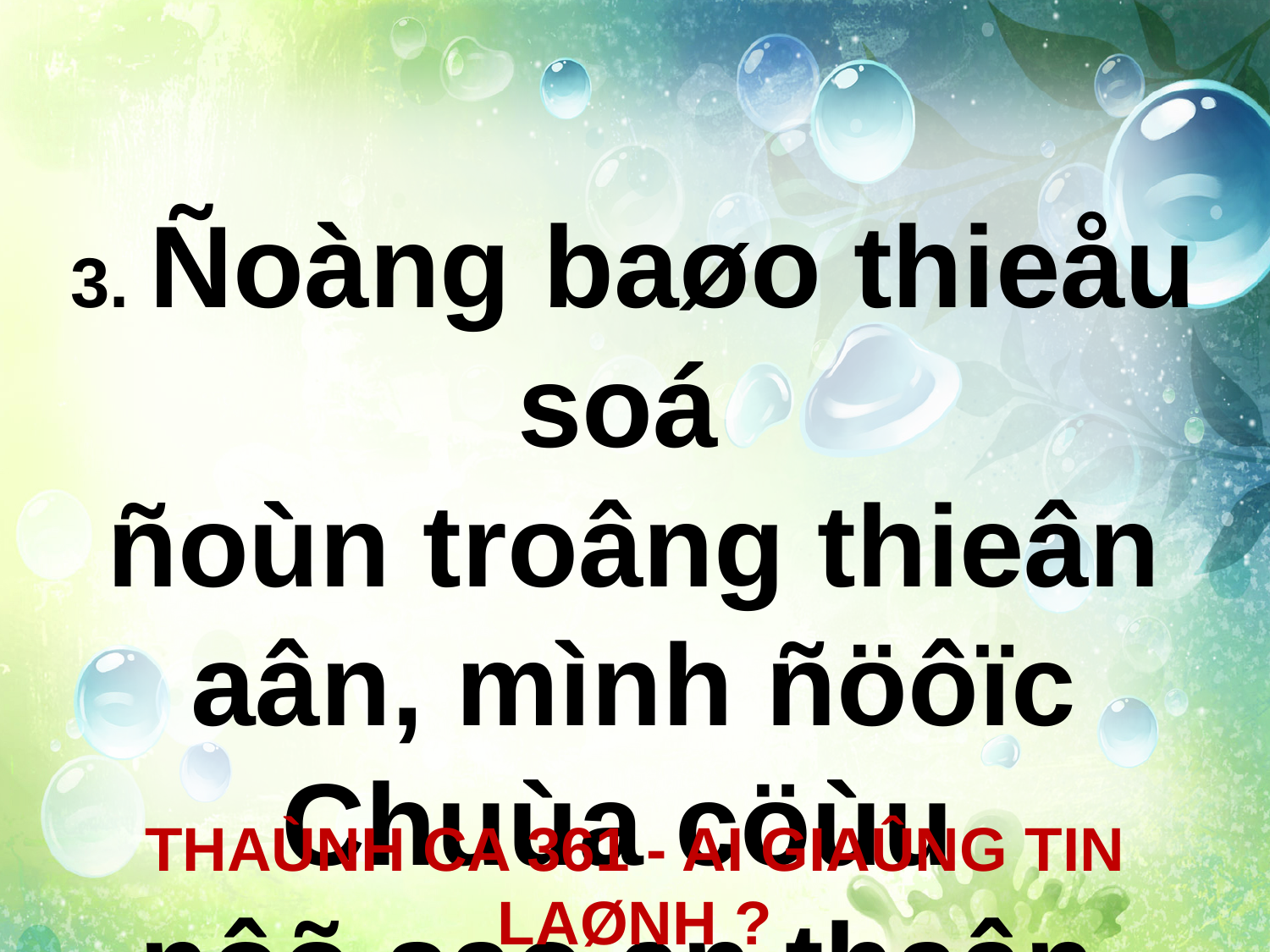

3. Ñoàng baøo thieåu soá
ñoùn troâng thieân aân, mình ñöôïc Chuùa cöùu
nôõ sao an thaân.
THAÙNH CA 361 - AI GIAÛNG TIN LAØNH ?